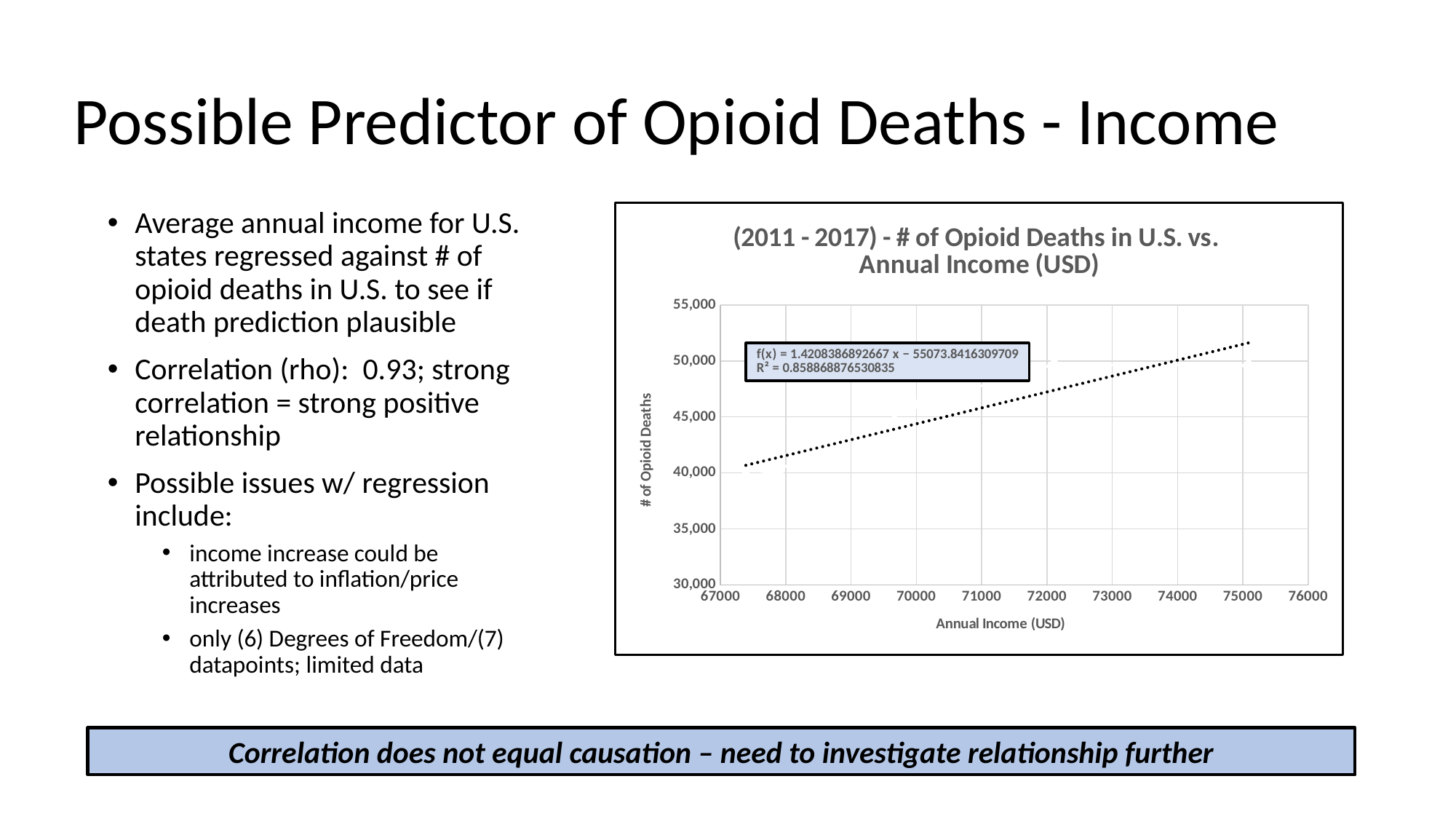

# Possible Predictor of Opioid Deaths - Income
Average annual income for U.S. states regressed against # of opioid deaths in U.S. to see if death prediction plausible
Correlation (rho):  0.93; strong correlation = strong positive relationship
Possible issues w/ regression include:
income increase could be attributed to inflation/price increases
only (6) Degrees of Freedom/(7) datapoints; limited data

### Chart: (2011 - 2017) - # of Opioid Deaths in U.S. vs.
Annual Income (USD)

| Category | # Deaths |
|---|---|
Correlation does not equal causation – need to investigate relationship further